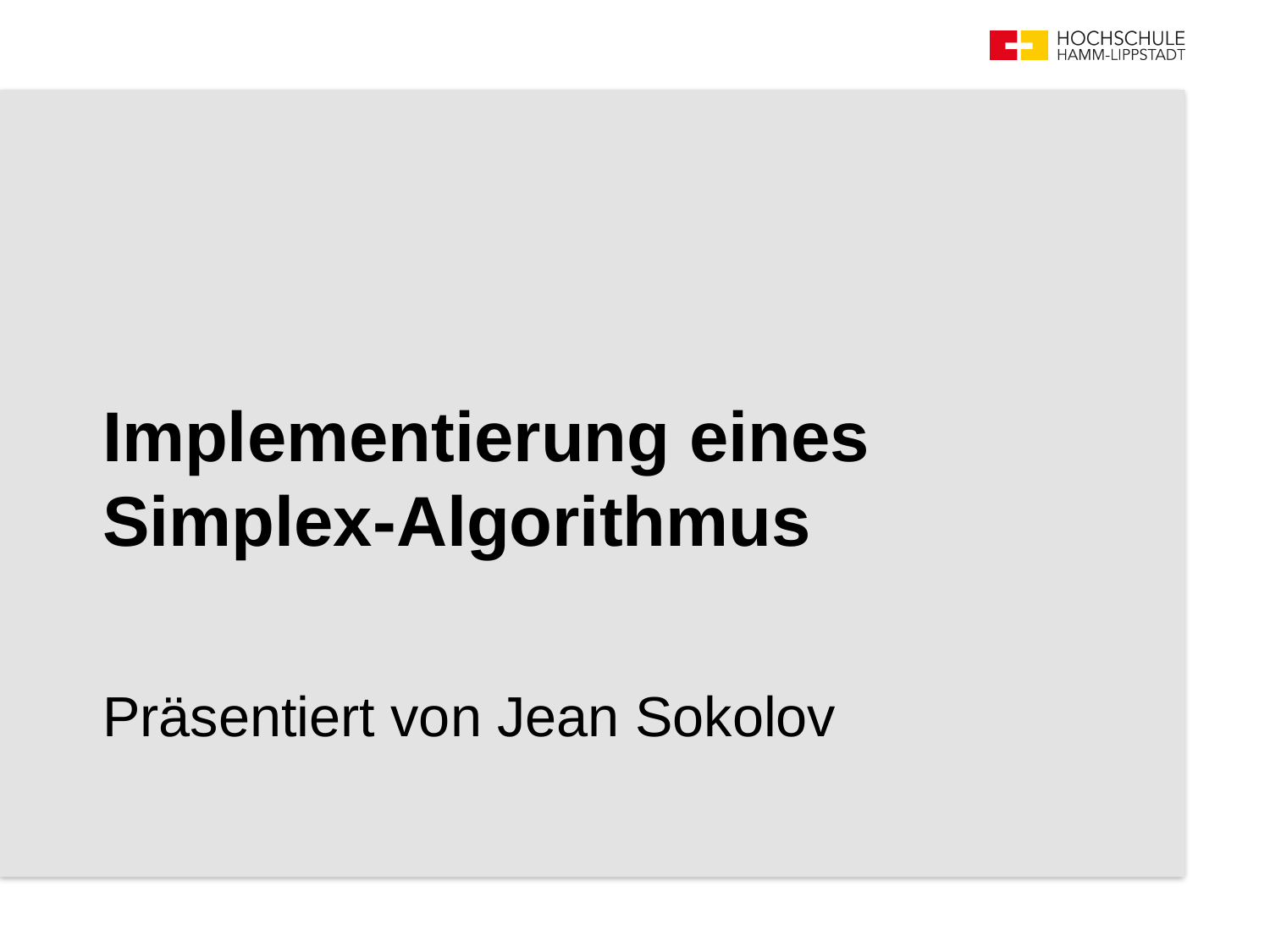

# Implementierung eines Simplex-Algorithmus
Präsentiert von Jean Sokolov